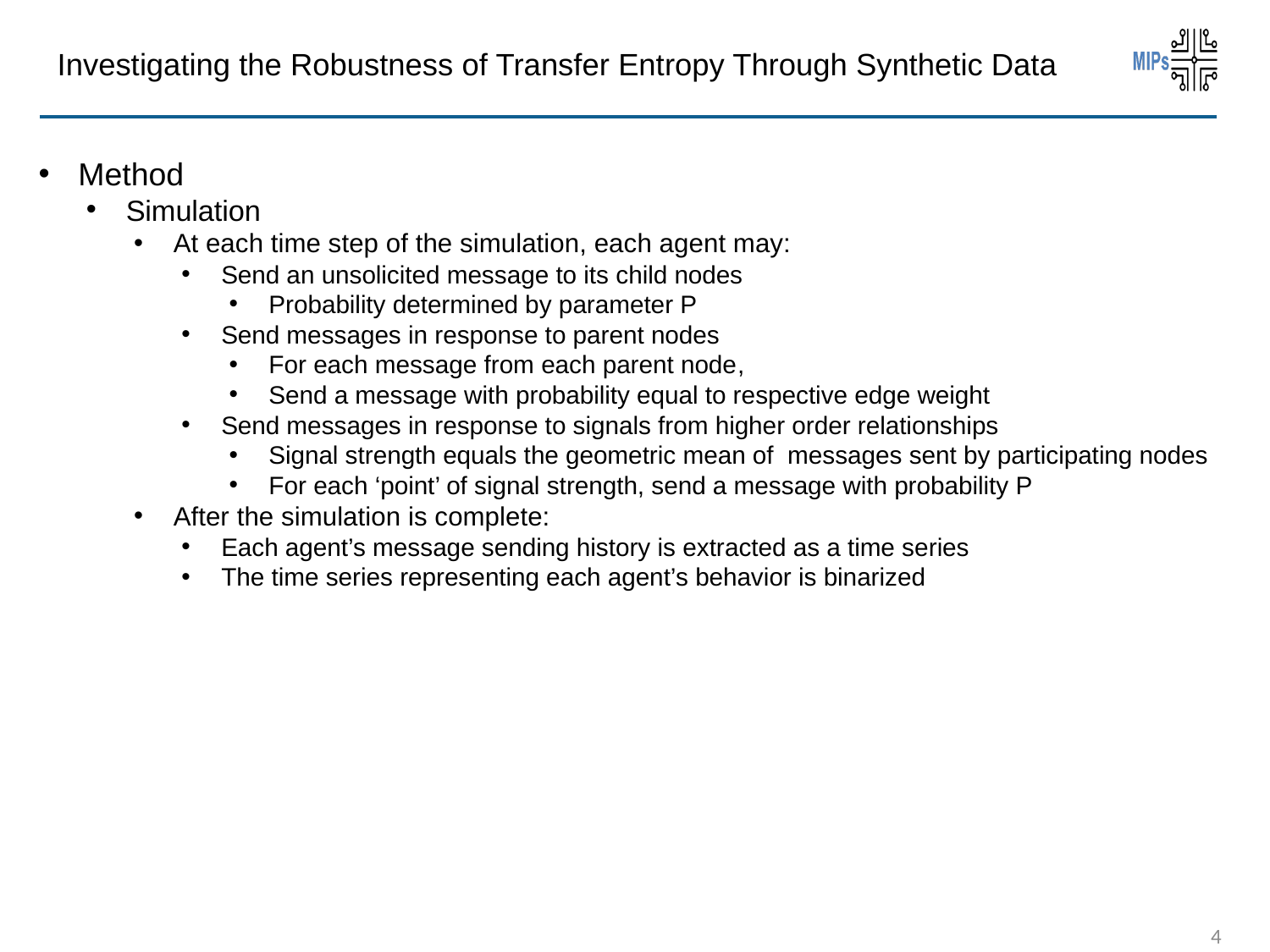

# Investigating the Robustness of Transfer Entropy Through Synthetic Data
Method
Simulation
At each time step of the simulation, each agent may:
Send an unsolicited message to its child nodes
Probability determined by parameter P
Send messages in response to parent nodes
For each message from each parent node,
Send a message with probability equal to respective edge weight
Send messages in response to signals from higher order relationships
Signal strength equals the geometric mean of  messages sent by participating nodes
For each ‘point’ of signal strength, send a message with probability P
After the simulation is complete:
Each agent’s message sending history is extracted as a time series
The time series representing each agent’s behavior is binarized

4